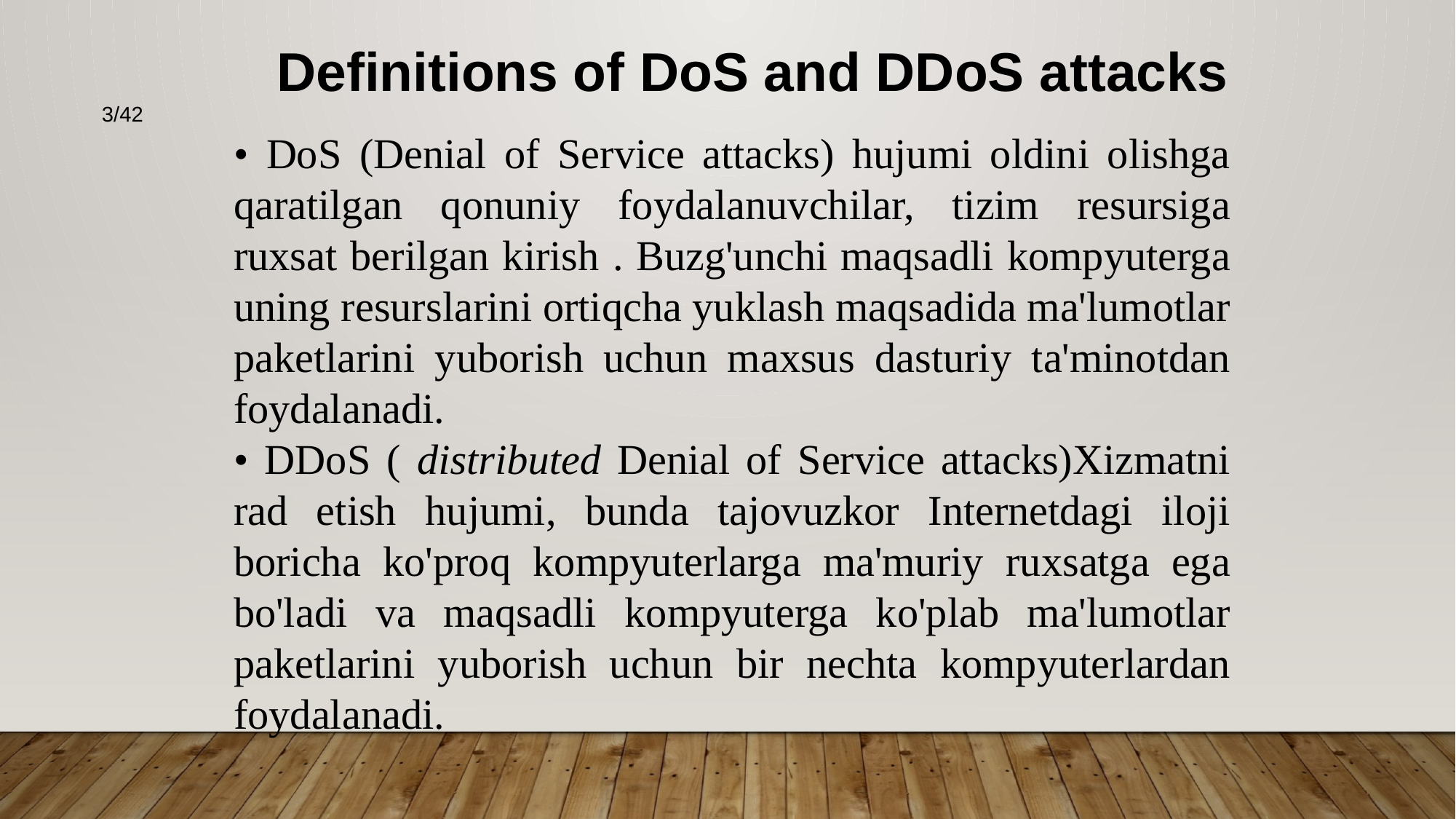

Definitions of DoS and DDoS attacks
3/42
• DoS (Denial of Service attacks) hujumi oldini olishga qaratilgan qonuniy foydalanuvchilar, tizim resursiga ruxsat berilgan kirish . Buzg'unchi maqsadli kompyuterga uning resurslarini ortiqcha yuklash maqsadida ma'lumotlar paketlarini yuborish uchun maxsus dasturiy ta'minotdan foydalanadi.
• DDoS ( distributed Denial of Service attacks)Xizmatni rad etish hujumi, bunda tajovuzkor Internetdagi iloji boricha ko'proq kompyuterlarga ma'muriy ruxsatga ega bo'ladi va maqsadli kompyuterga ko'plab ma'lumotlar paketlarini yuborish uchun bir nechta kompyuterlardan foydalanadi.